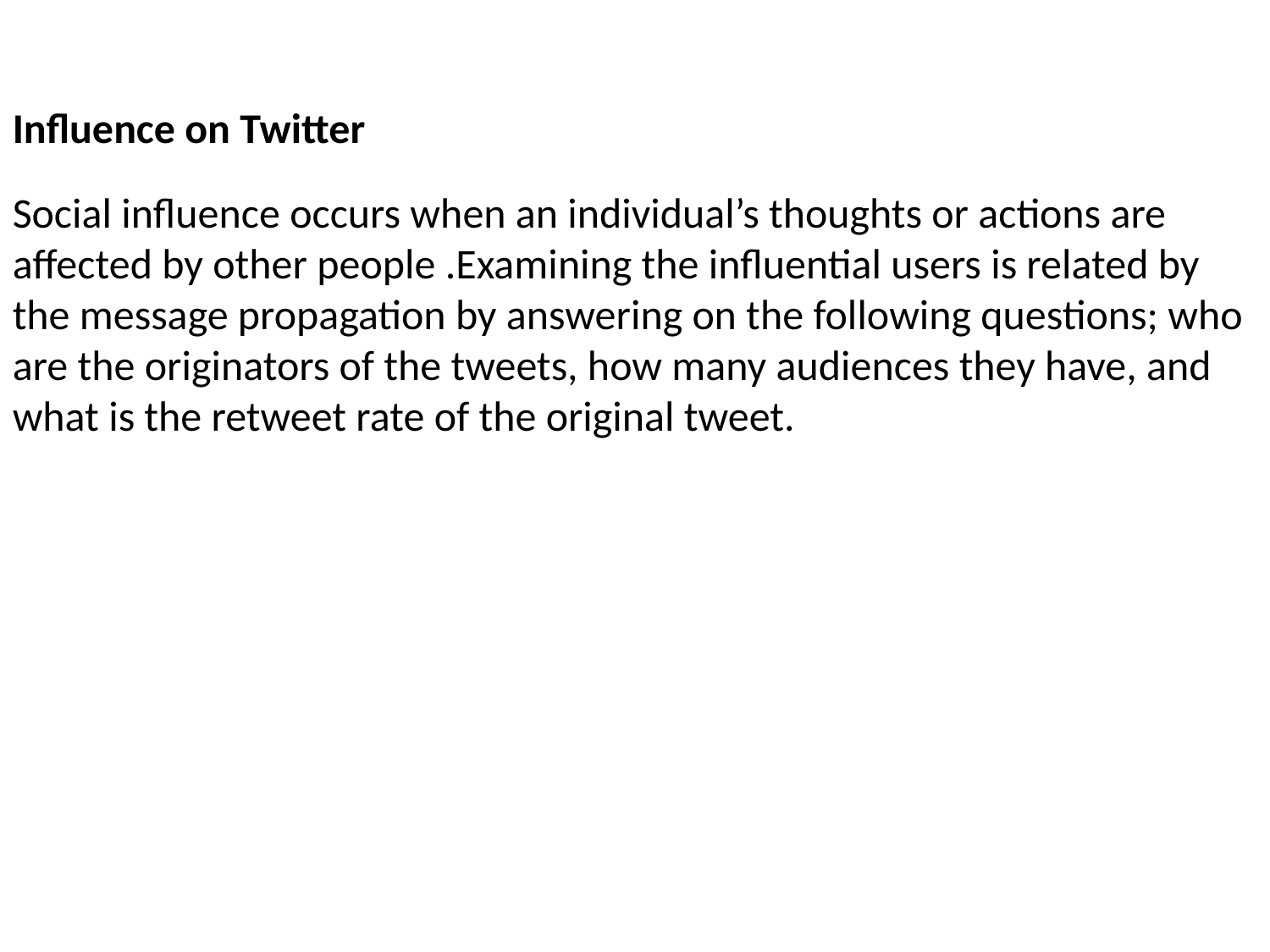

Influence on Twitter
Social influence occurs when an individual’s thoughts or actions are affected by other people .Examining the influential users is related by the message propagation by answering on the following questions; who are the originators of the tweets, how many audiences they have, and what is the retweet rate of the original tweet.